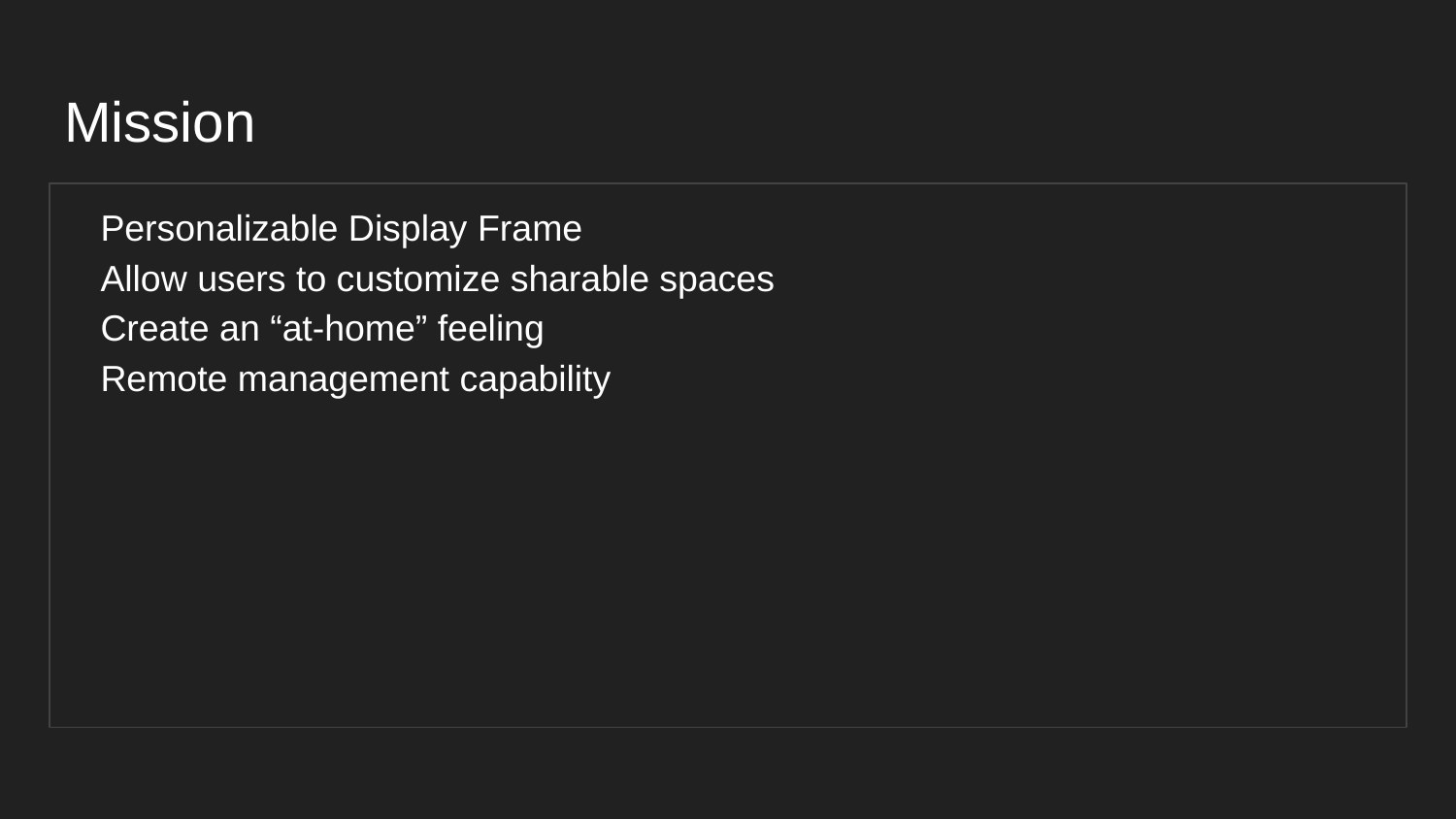

# Mission
Personalizable Display Frame
Allow users to customize sharable spaces
Create an “at-home” feeling
Remote management capability